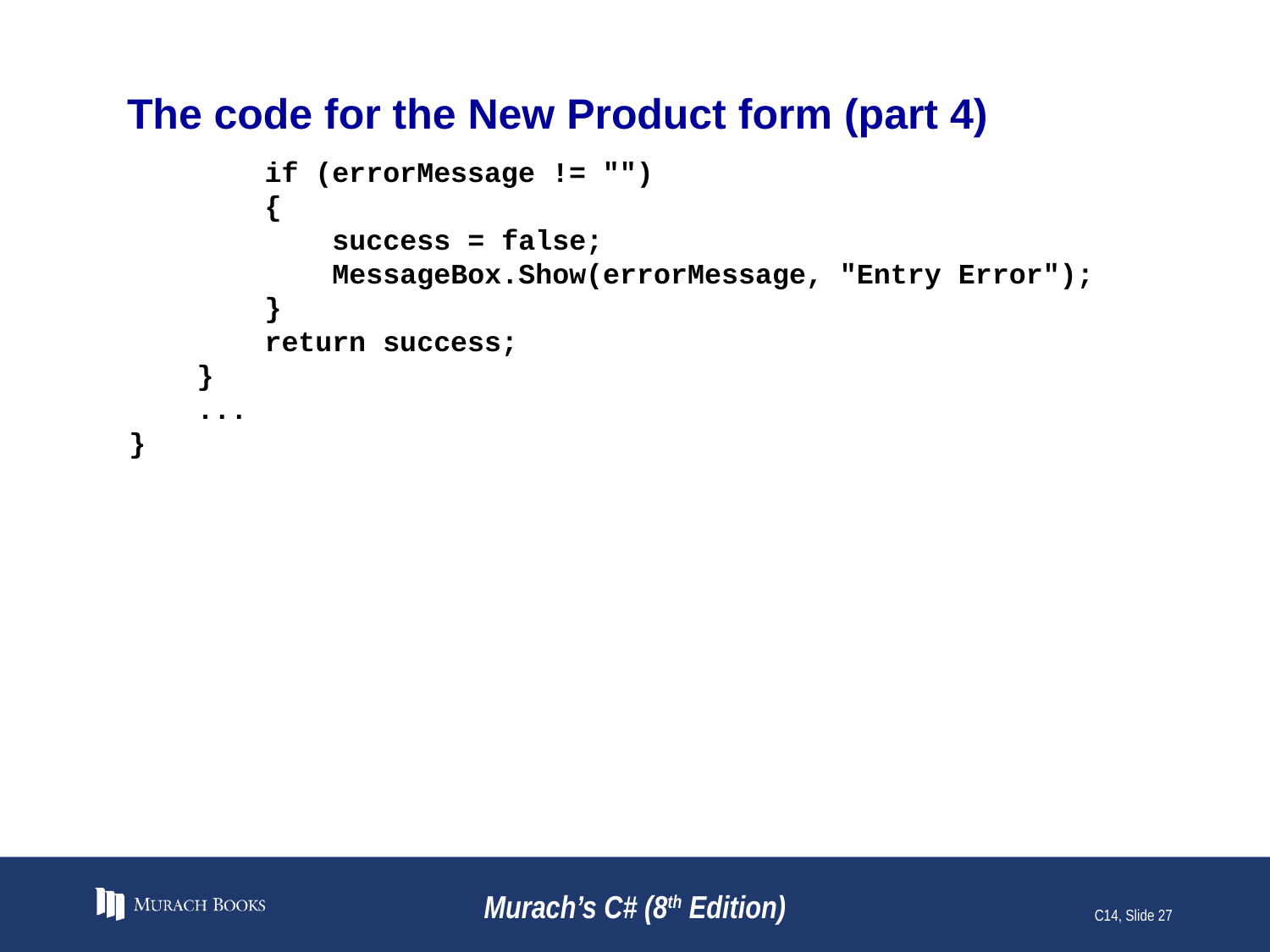

# The code for the New Product form (part 4)
        if (errorMessage != "")
        {
            success = false;
            MessageBox.Show(errorMessage, "Entry Error");
        }
        return success;
    }
    ...
}

Murach’s C# (8th Edition)

C14, Slide 27